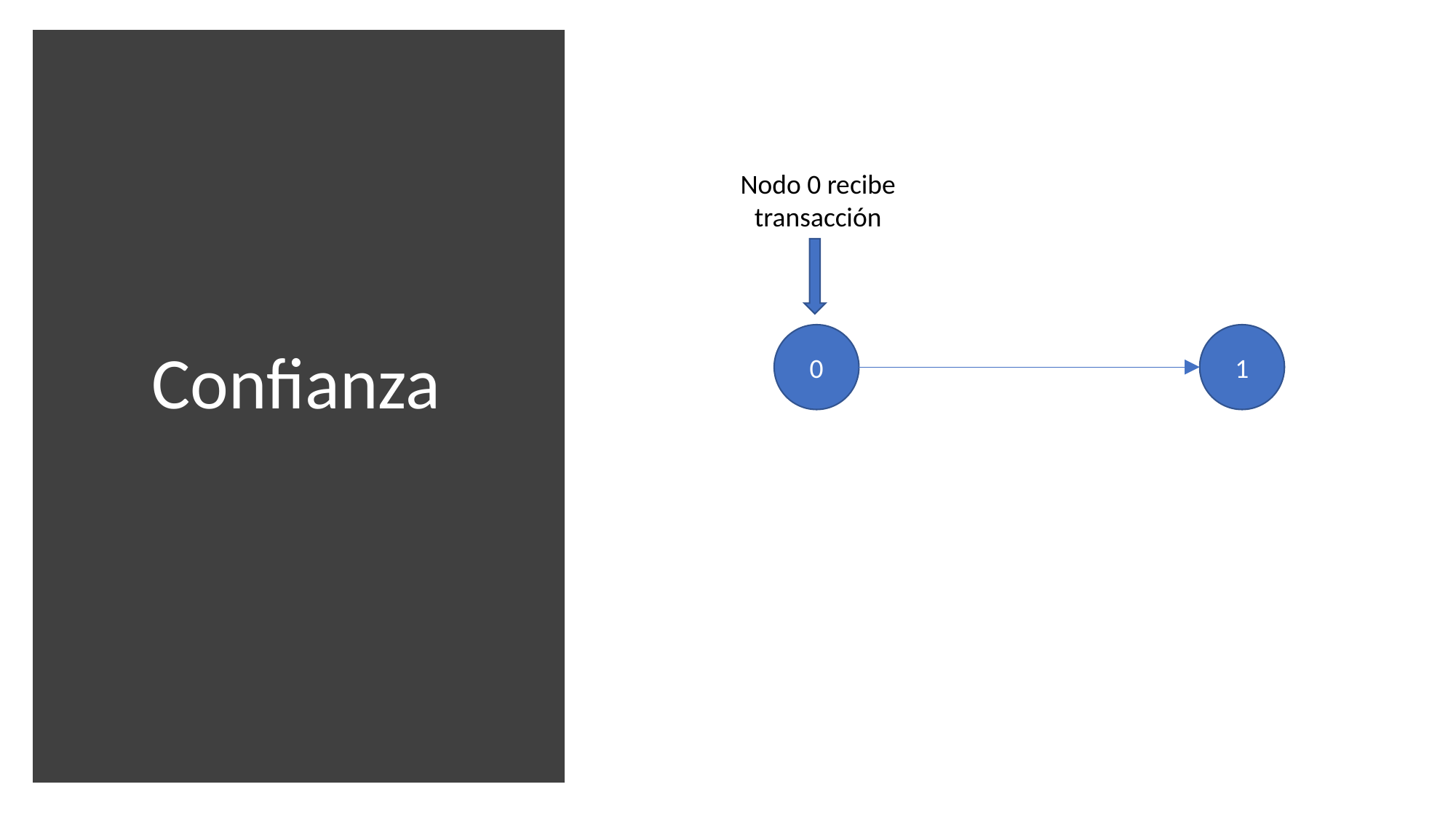

# Confianza
Nodo 0 recibe transacción

0
1